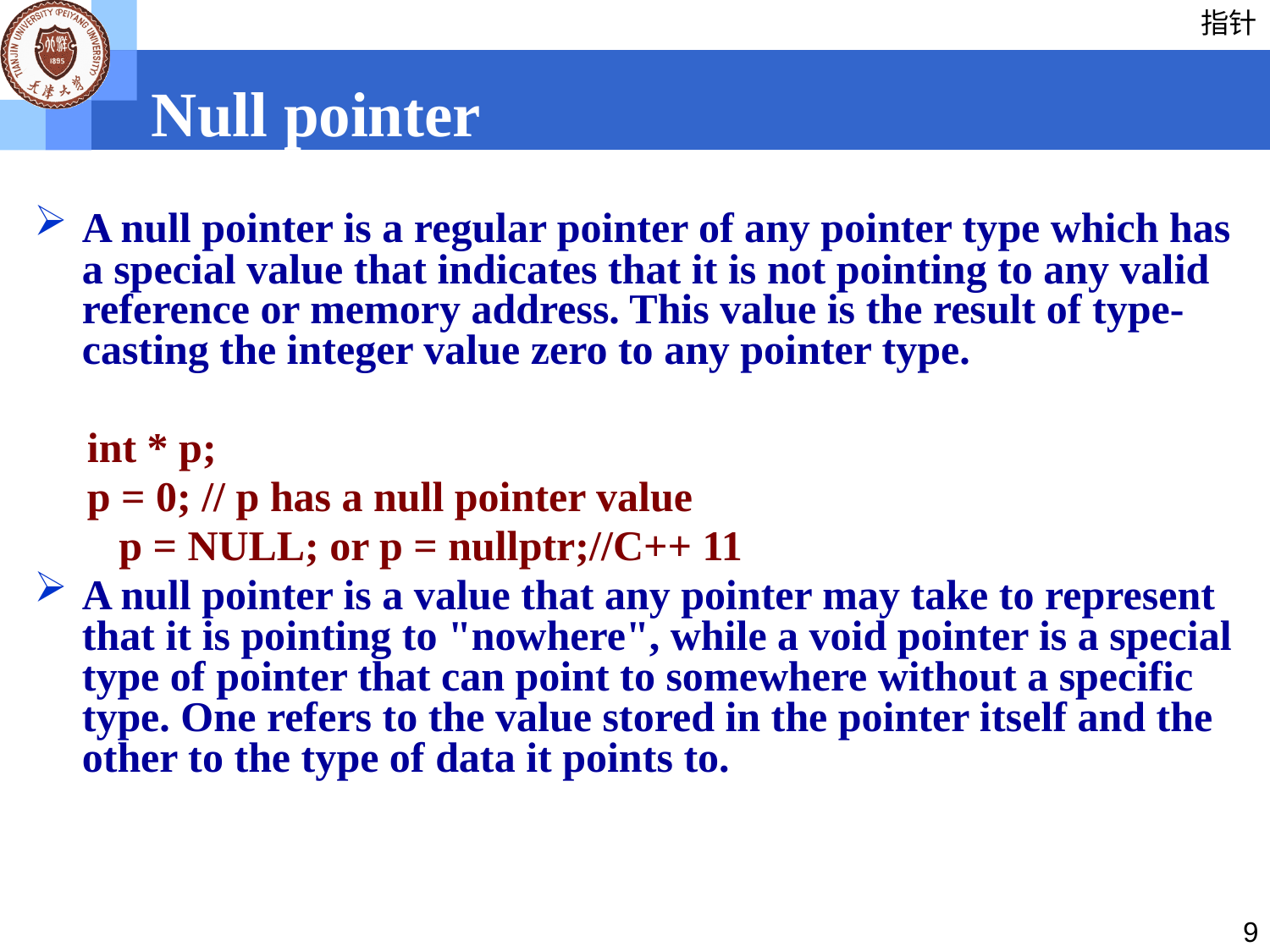

Null pointer
A null pointer is a regular pointer of any pointer type which has a special value that indicates that it is not pointing to any valid reference or memory address. This value is the result of type-casting the integer value zero to any pointer type.

     int * p;
     p = 0; // p has a null pointer value
  p = NULL; or p = nullptr;//C++ 11
A null pointer is a value that any pointer may take to represent that it is pointing to "nowhere", while a void pointer is a special type of pointer that can point to somewhere without a specific type. One refers to the value stored in the pointer itself and the other to the type of data it points to.
9